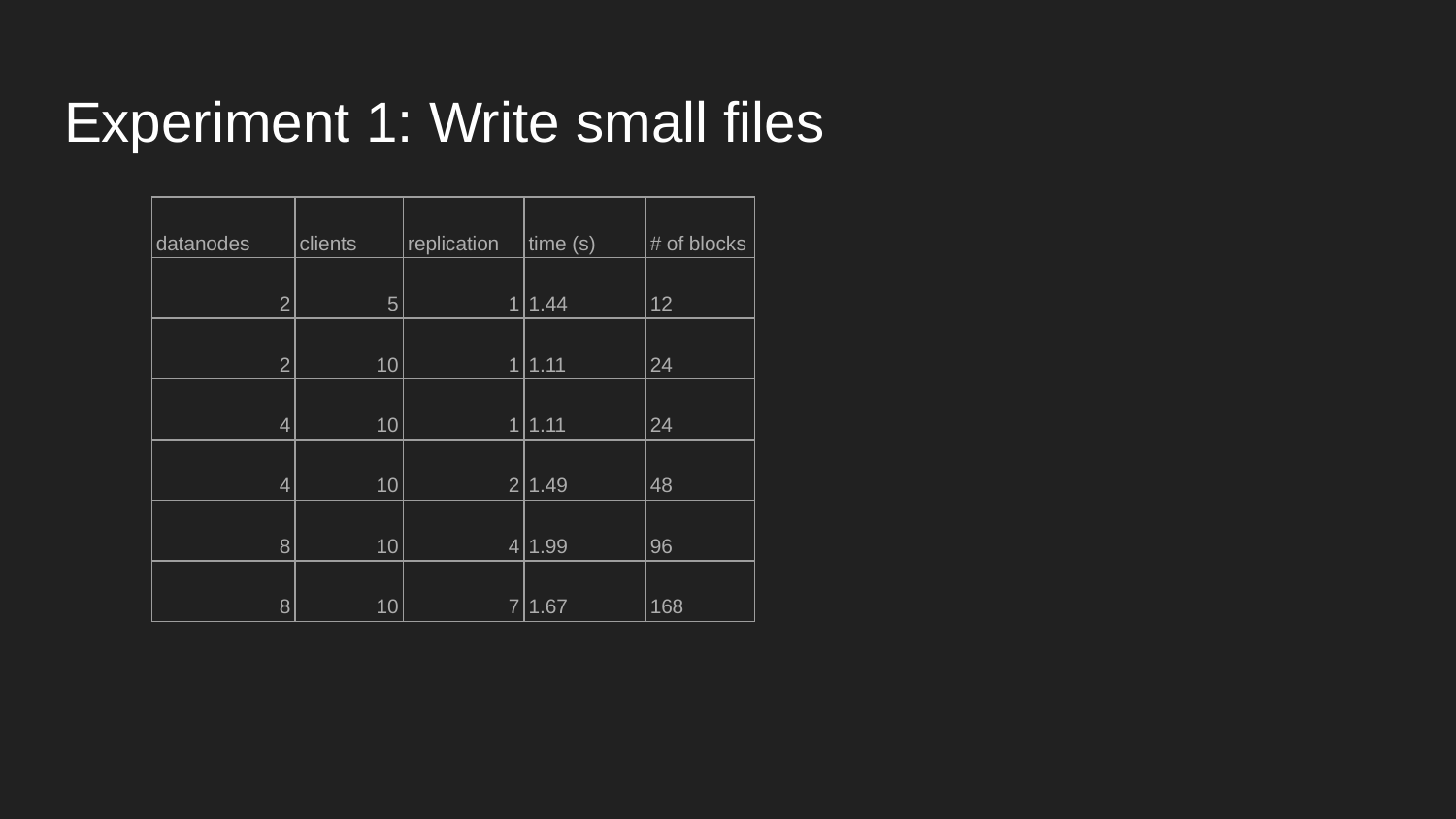

# Experiment 1: Write small files
| datanodes | clients | replication | time (s) | # of blocks |
| --- | --- | --- | --- | --- |
| 2 | 5 | 1 | 1.44 | 12 |
| 2 | 10 | 1 | 1.11 | 24 |
| 4 | 10 | 1 | 1.11 | 24 |
| 4 | 10 | 2 | 1.49 | 48 |
| 8 | 10 | 4 | 1.99 | 96 |
| 8 | 10 | 7 | 1.67 | 168 |